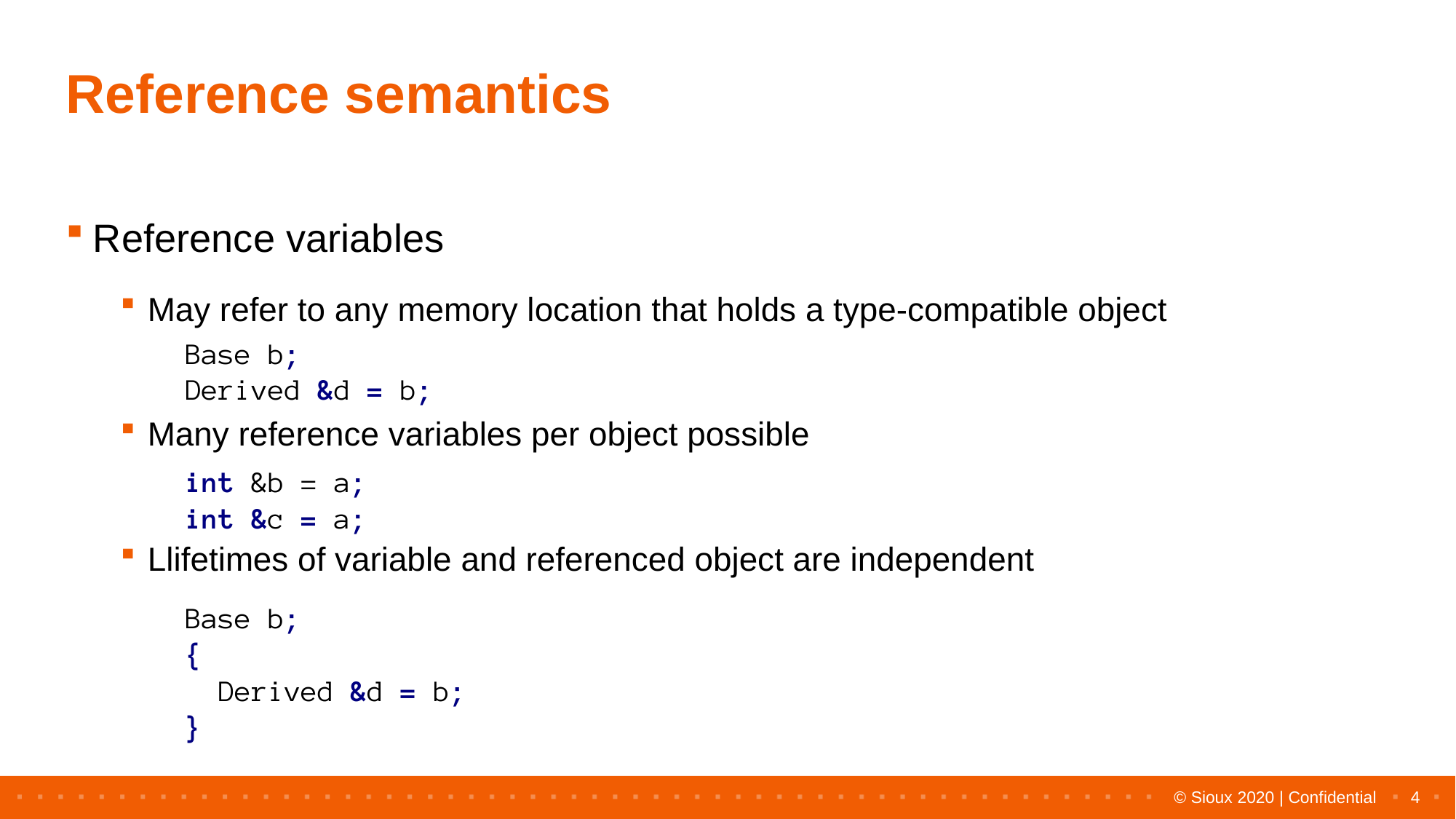

# Reference semantics
Reference variables
May refer to any memory location that holds a type-compatible object

Many reference variables per object possible

Llifetimes of variable and referenced object are independent
Base b;
Derived &d = b;
int &b = a;
int &c = a;
Base b;
{
  Derived &d = b;
}
4
© Sioux 2020 | Confidential